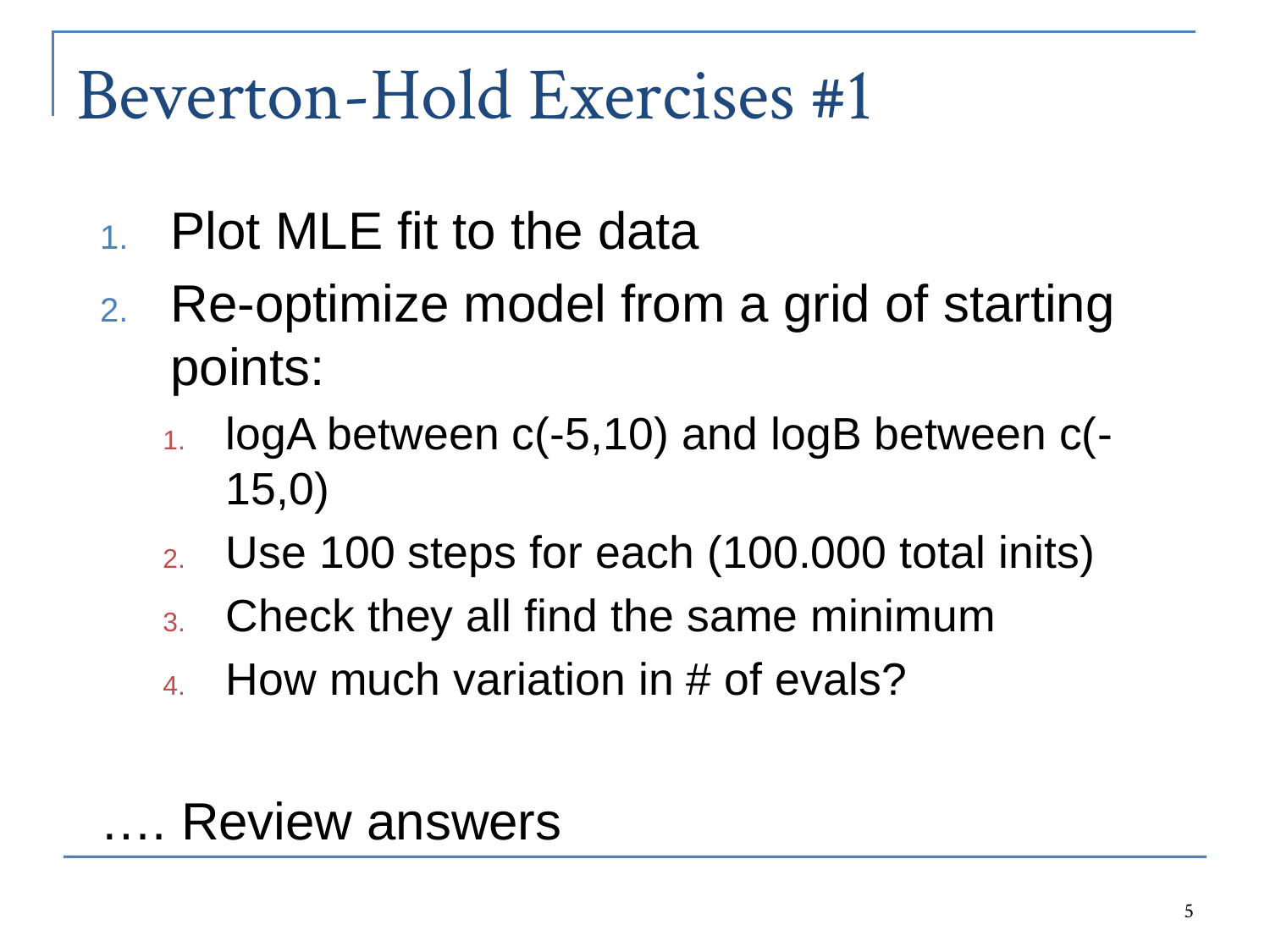

# Beverton-Hold Exercises #1
Plot MLE fit to the data
Re-optimize model from a grid of starting points:
logA between c(-5,10) and logB between c(-15,0)
Use 100 steps for each (100.000 total inits)
Check they all find the same minimum
How much variation in # of evals?

…. Review answers
5